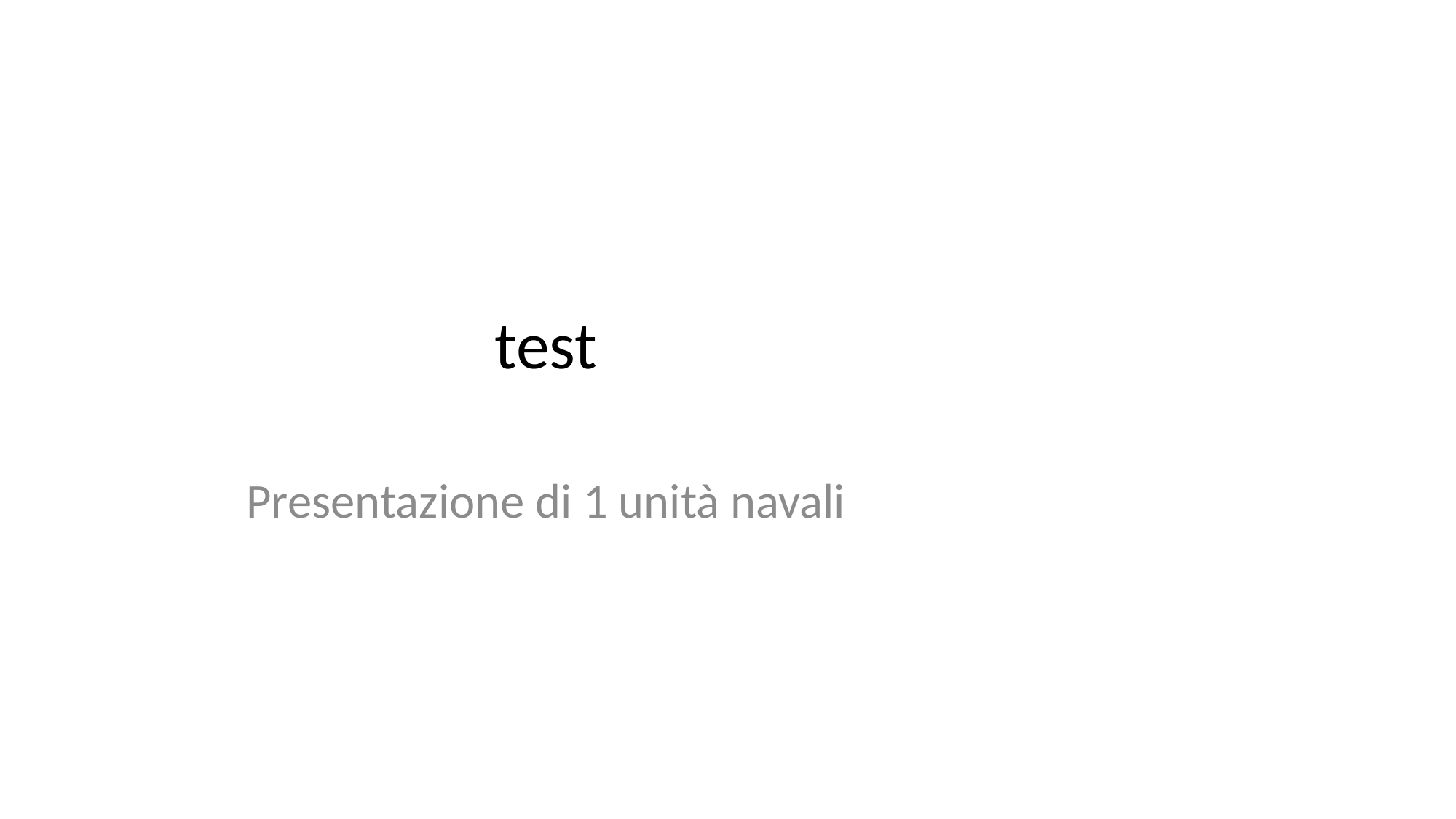

# test
Presentazione di 1 unità navali